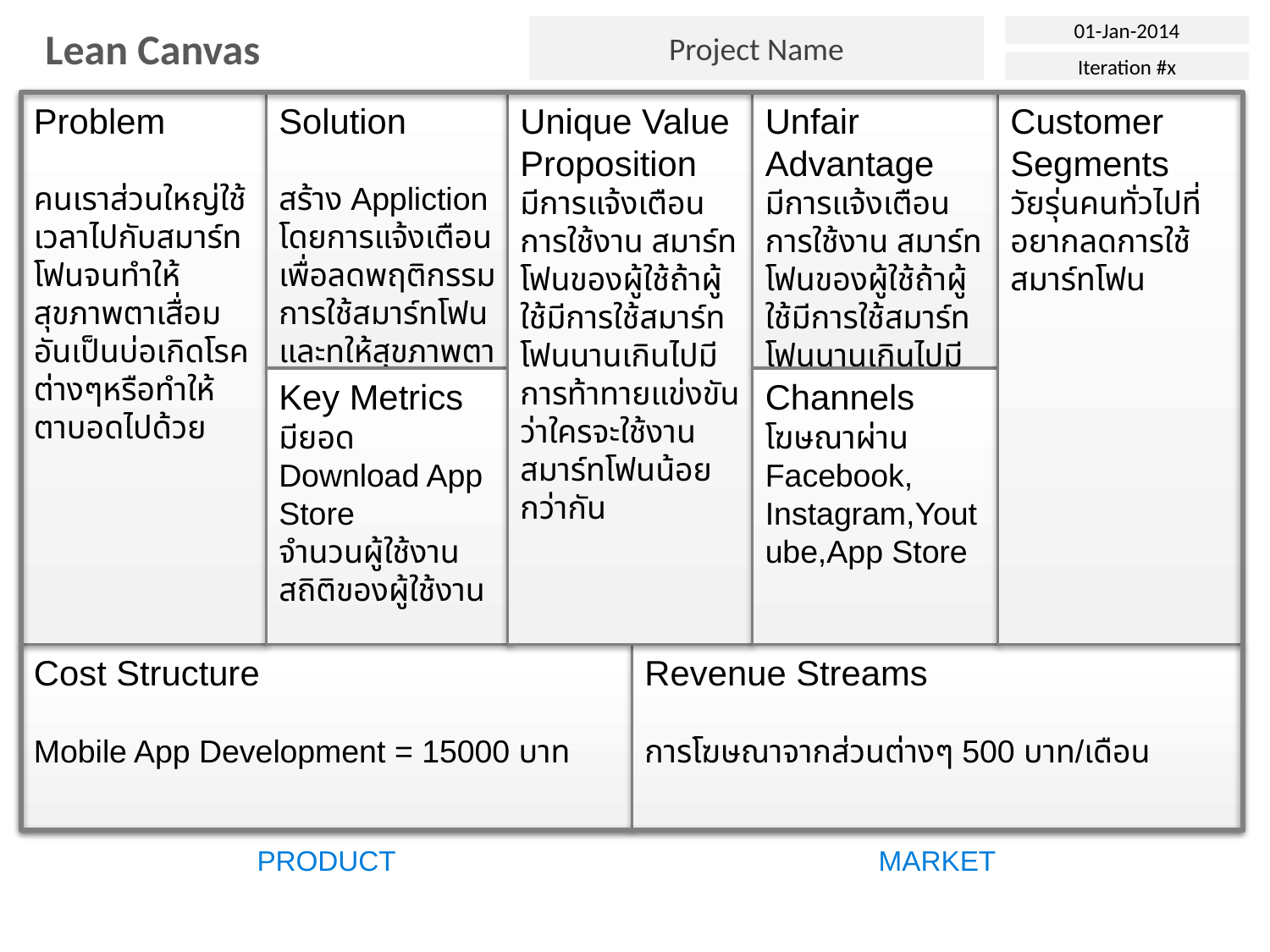

Project Name
01-Jan-2014
Lean Canvas
Iteration #x
Problem

คนเราส่วนใหญ่ใช้เวลาไปกับสมาร์ทโฟนจนทำให้สุขภาพตาเสื่อมอันเป็นบ่อเกิดโรคต่างๆหรือทำให้ตาบอดไปด้วย

Solution

สร้าง Appliction โดยการแจ้งเตือนเพื่อลดพฤติกรรมการใช้สมาร์ทโฟนและทให้สุขภาพตาดีขึ้น
Unique Value Proposition
มีการแจ้งเตือนการใช้งาน สมาร์ทโฟนของผู้ใช้ถ้าผู้ใช้มีการใช้สมาร์ทโฟนนานเกินไปมีการท้าทายแข่งขันว่าใครจะใช้งานสมาร์ทโฟนน้อยกว่ากัน

Unfair Advantage
มีการแจ้งเตือนการใช้งาน สมาร์ทโฟนของผู้ใช้ถ้าผู้ใช้มีการใช้สมาร์ทโฟนนานเกินไปมีการท้าทายแข่งขันว่าใครจะใช้งานสมาร์ทโฟน น้อยกว่ากัน

Customer Segments
วัยรุ่นคนทั่วไปที่อยากลดการใช้สมาร์ทโฟน
Key Metrics
มียอด Download App Store
จำนวนผู้ใช้งาน
สถิติของผู้ใช้งาน
Channels
โฆษณาผ่าน Facebook, Instagram,Youtube,App Store
Cost Structure

Mobile App Development = 15000 บาท
Revenue Streams

การโฆษณาจากส่วนต่างๆ 500 บาท/เดือน
PRODUCT
MARKET